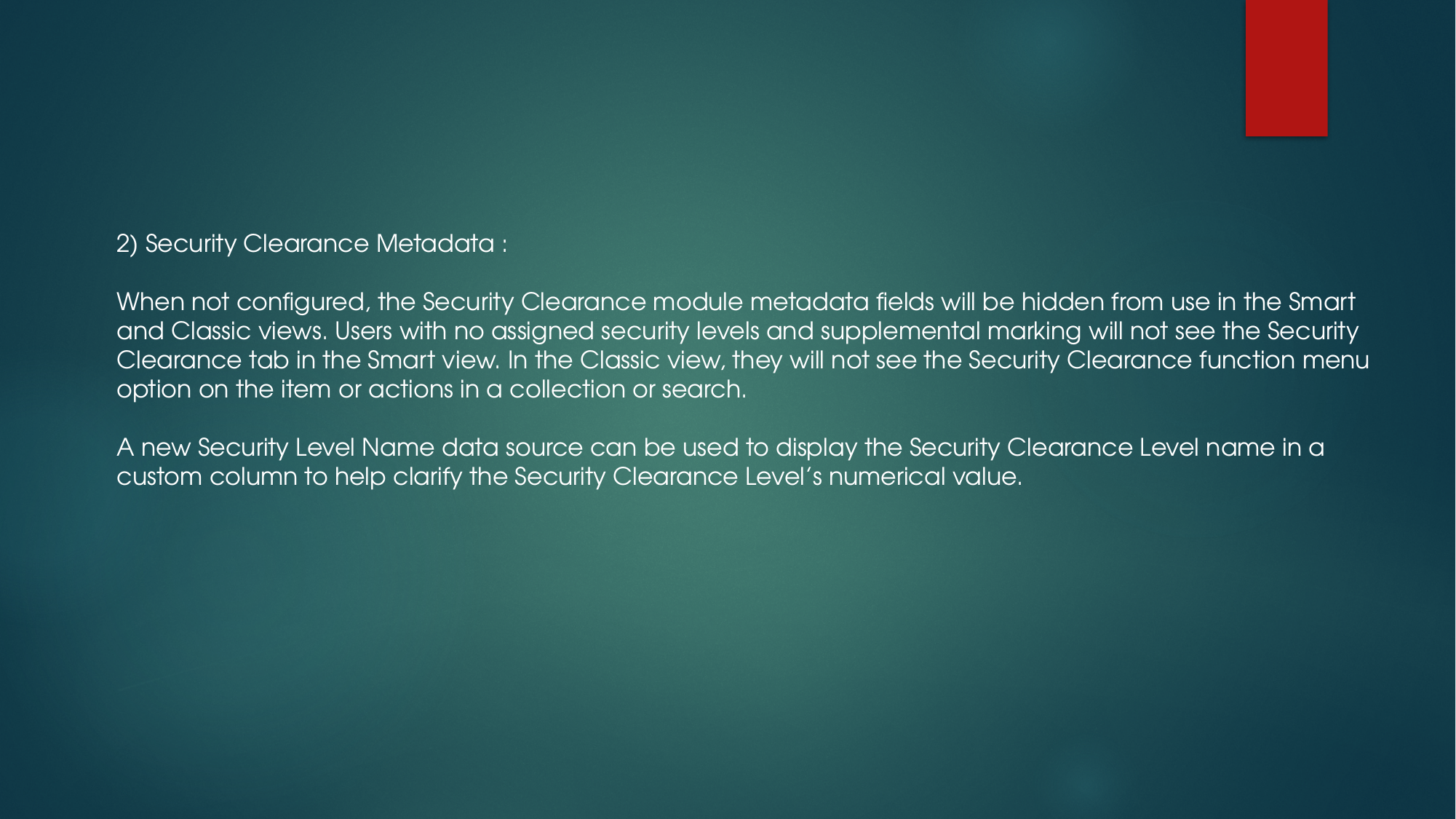

2) Security Clearance Metadata :

When not configured, the Security Clearance module metadata fields will be hidden from use in the Smart and Classic views. Users with no assigned security levels and supplemental marking will not see the Security Clearance tab in the Smart view. In the Classic view, they will not see the Security Clearance function menu option on the item or actions in a collection or search.

A new Security Level Name data source can be used to display the Security Clearance Level name in a custom column to help clarify the Security Clearance Level’s numerical value.